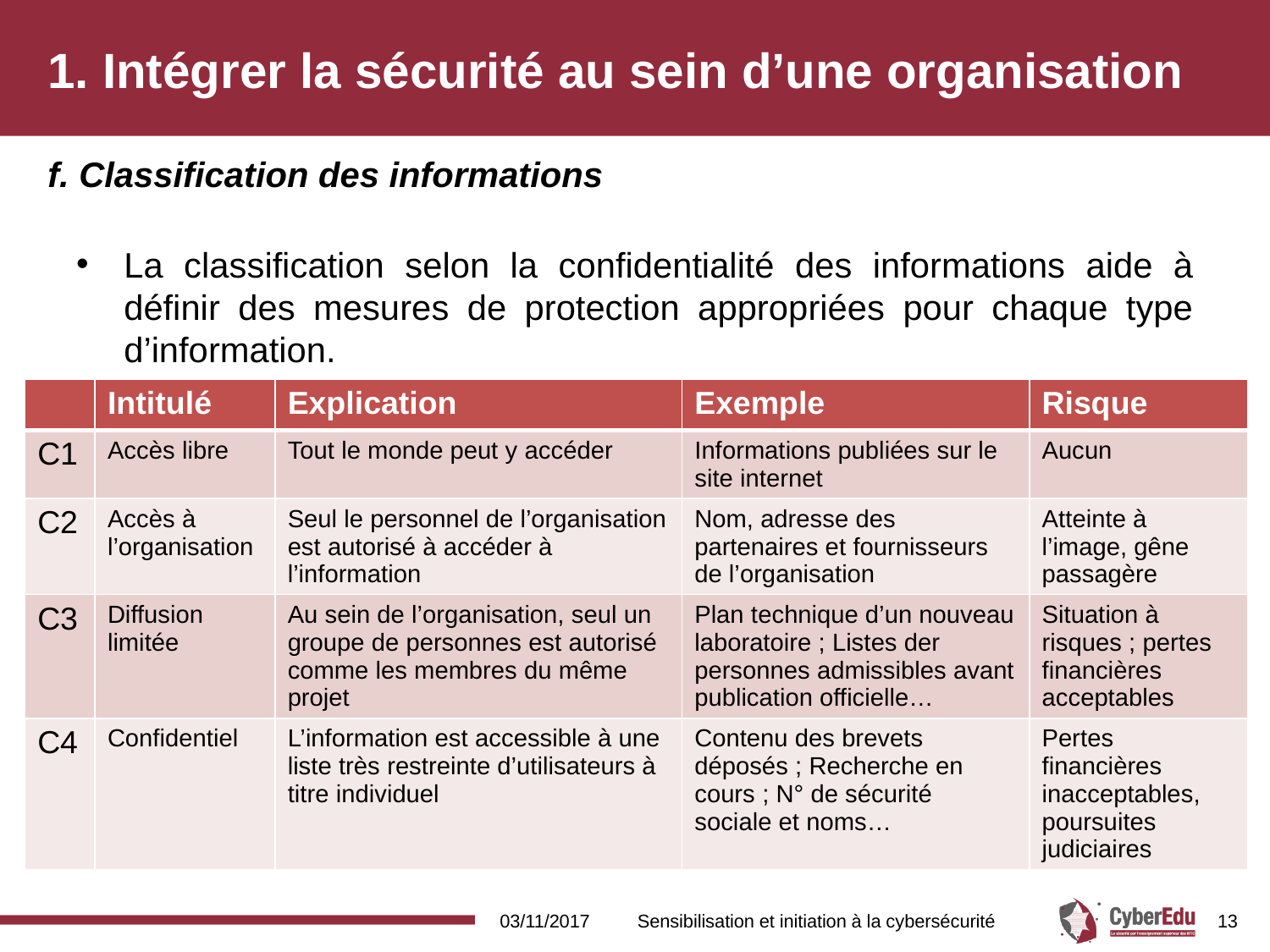

# 1. Intégrer la sécurité au sein d’une organisation
f. Classification des informations
La classification selon la confidentialité des informations aide à définir des mesures de protection appropriées pour chaque type d’information.

|  | Intitulé | Explication | Exemple | Risque |
| --- | --- | --- | --- | --- |
| C1 | Accès libre | Tout le monde peut y accéder | Informations publiées sur le site internet | Aucun |
| C2 | Accès à l’organisation | Seul le personnel de l’organisation est autorisé à accéder à l’information | Nom, adresse des partenaires et fournisseurs de l’organisation | Atteinte à l’image, gêne passagère |
| C3 | Diffusion limitée | Au sein de l’organisation, seul un groupe de personnes est autorisé comme les membres du même projet | Plan technique d’un nouveau laboratoire ; Listes der personnes admissibles avant publication officielle… | Situation à risques ; pertes financières acceptables |
| C4 | Confidentiel | L’information est accessible à une liste très restreinte d’utilisateurs à titre individuel | Contenu des brevets déposés ; Recherche en cours ; N° de sécurité sociale et noms… | Pertes financières inacceptables, poursuites judiciaires |
03/11/2017
Sensibilisation et initiation à la cybersécurité
13